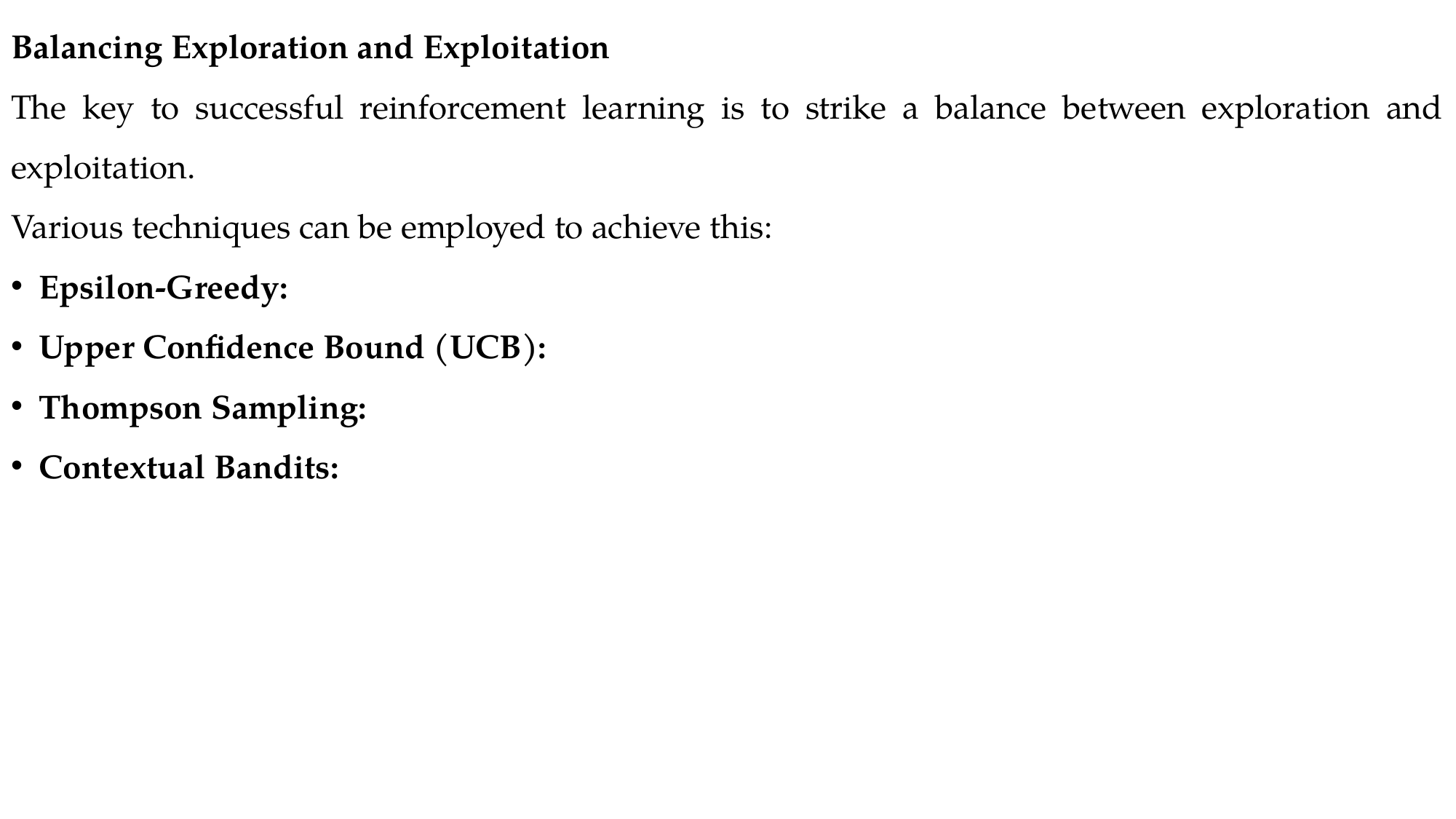

Balancing Exploration and Exploitation
The key to successful reinforcement learning is to strike a balance between exploration and exploitation.
Various techniques can be employed to achieve this:
Epsilon-Greedy:
Upper Confidence Bound (UCB):
Thompson Sampling:
Contextual Bandits: